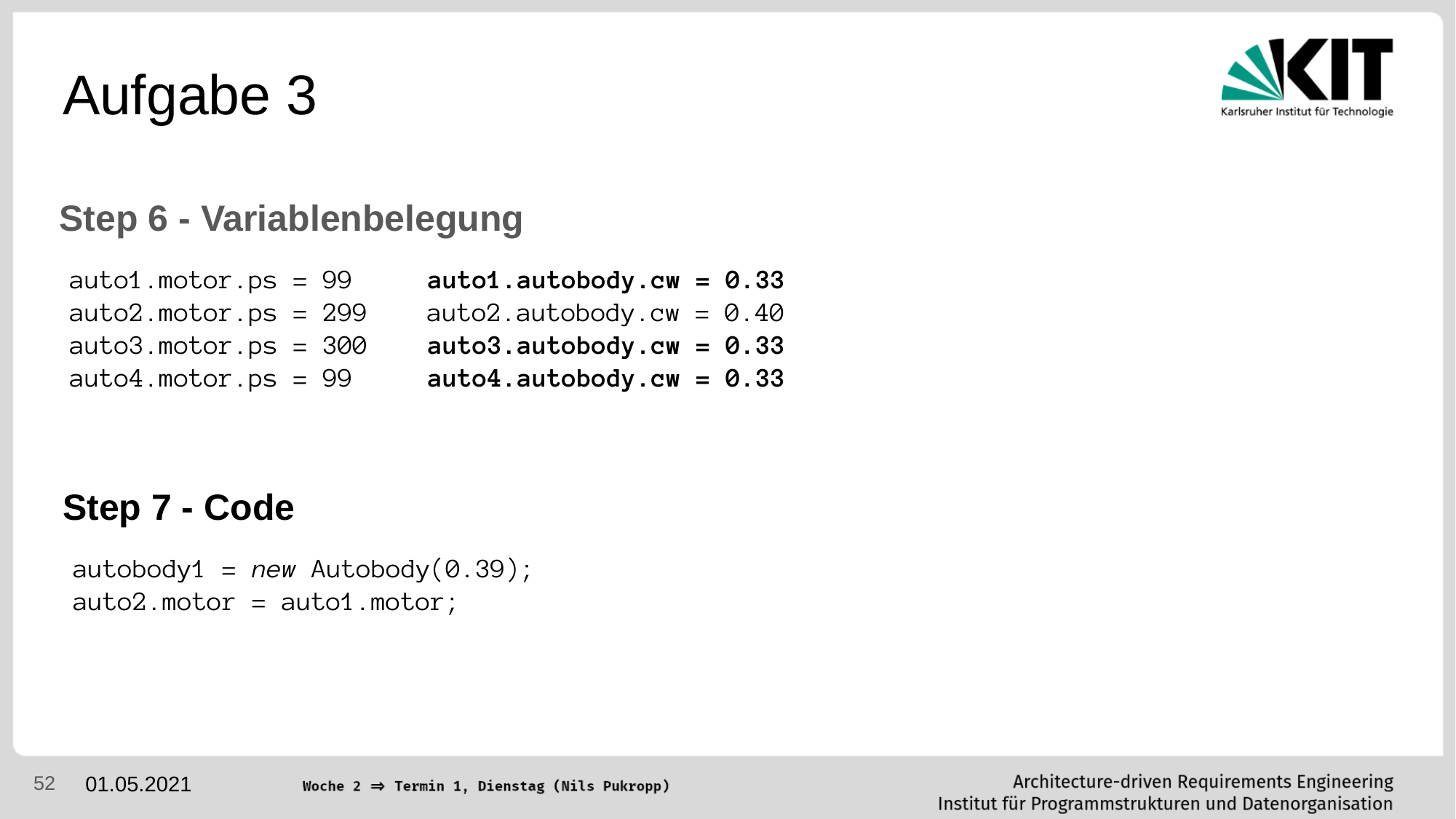

# Aufgabe 3
Step 6 - Variablenbelegung
auto1.motor.ps = 99     auto1.autobody.cw = 0.33
auto2.motor.ps = 299    auto2.autobody.cw = 0.40
auto3.motor.ps = 300    auto3.autobody.cw = 0.33
auto4.motor.ps = 99     auto4.autobody.cw = 0.33
Step 7 - Code
autobody1 = new Autobody(0.39);
auto2.motor = auto1.motor;
52
01.05.2021